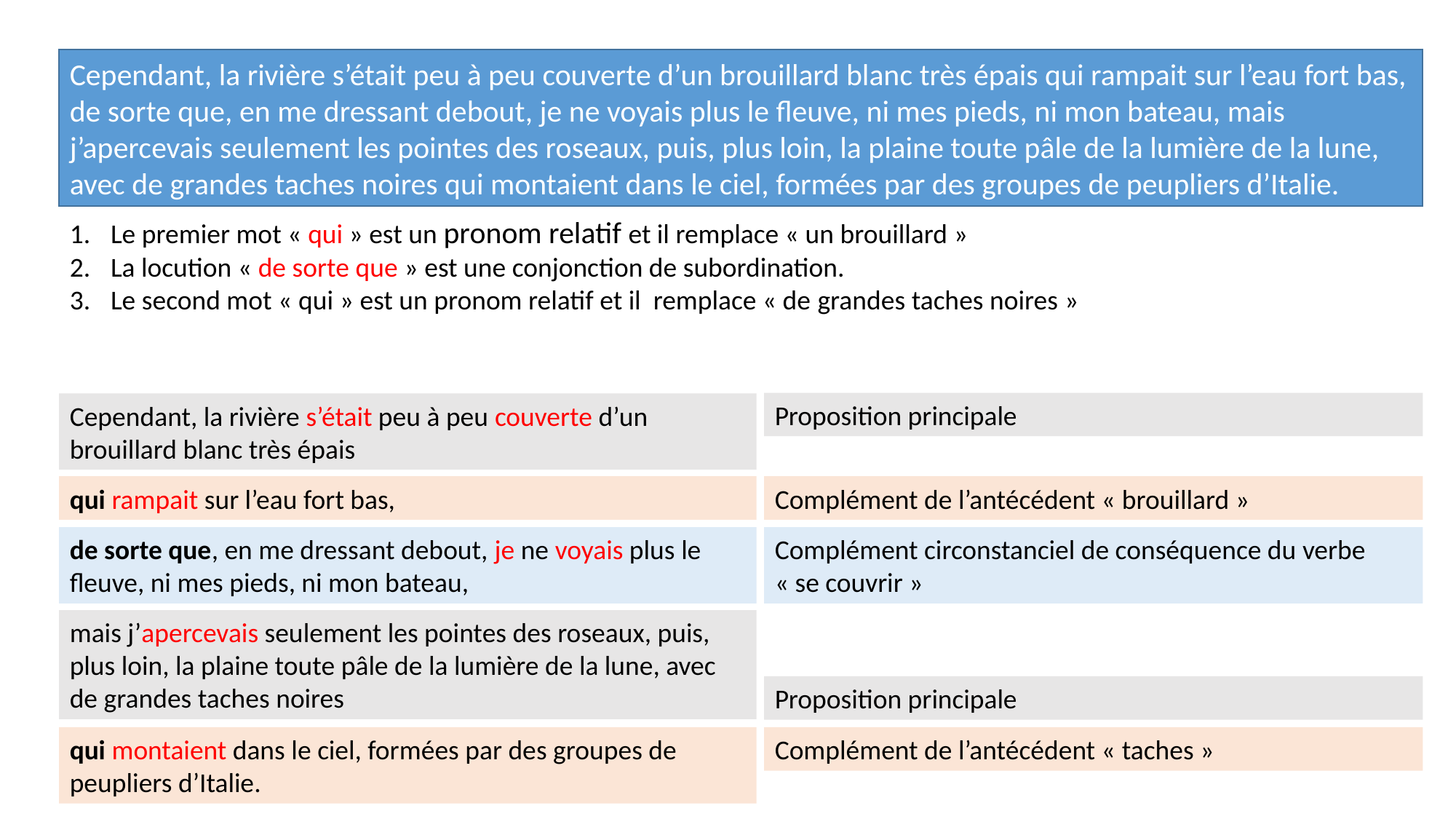

Cependant, la rivière s’était peu à peu couverte d’un brouillard blanc très épais qui rampait sur l’eau fort bas, de sorte que, en me dressant debout, je ne voyais plus le fleuve, ni mes pieds, ni mon bateau, mais j’apercevais seulement les pointes des roseaux, puis, plus loin, la plaine toute pâle de la lumière de la lune, avec de grandes taches noires qui montaient dans le ciel, formées par des groupes de peupliers d’Italie.
Le premier mot « qui » est un pronom relatif et il remplace « un brouillard »
La locution « de sorte que » est une conjonction de subordination.
Le second mot « qui » est un pronom relatif et il  remplace « de grandes taches noires »
Proposition principale
Cependant, la rivière s’était peu à peu couverte d’un brouillard blanc très épais
qui rampait sur l’eau fort bas,
Complément de l’antécédent « brouillard »
Complément circonstanciel de conséquence du verbe « se couvrir »
de sorte que, en me dressant debout, je ne voyais plus le fleuve, ni mes pieds, ni mon bateau,
mais j’apercevais seulement les pointes des roseaux, puis, plus loin, la plaine toute pâle de la lumière de la lune, avec de grandes taches noires
Proposition principale
qui montaient dans le ciel, formées par des groupes de peupliers d’Italie.
Complément de l’antécédent « taches »